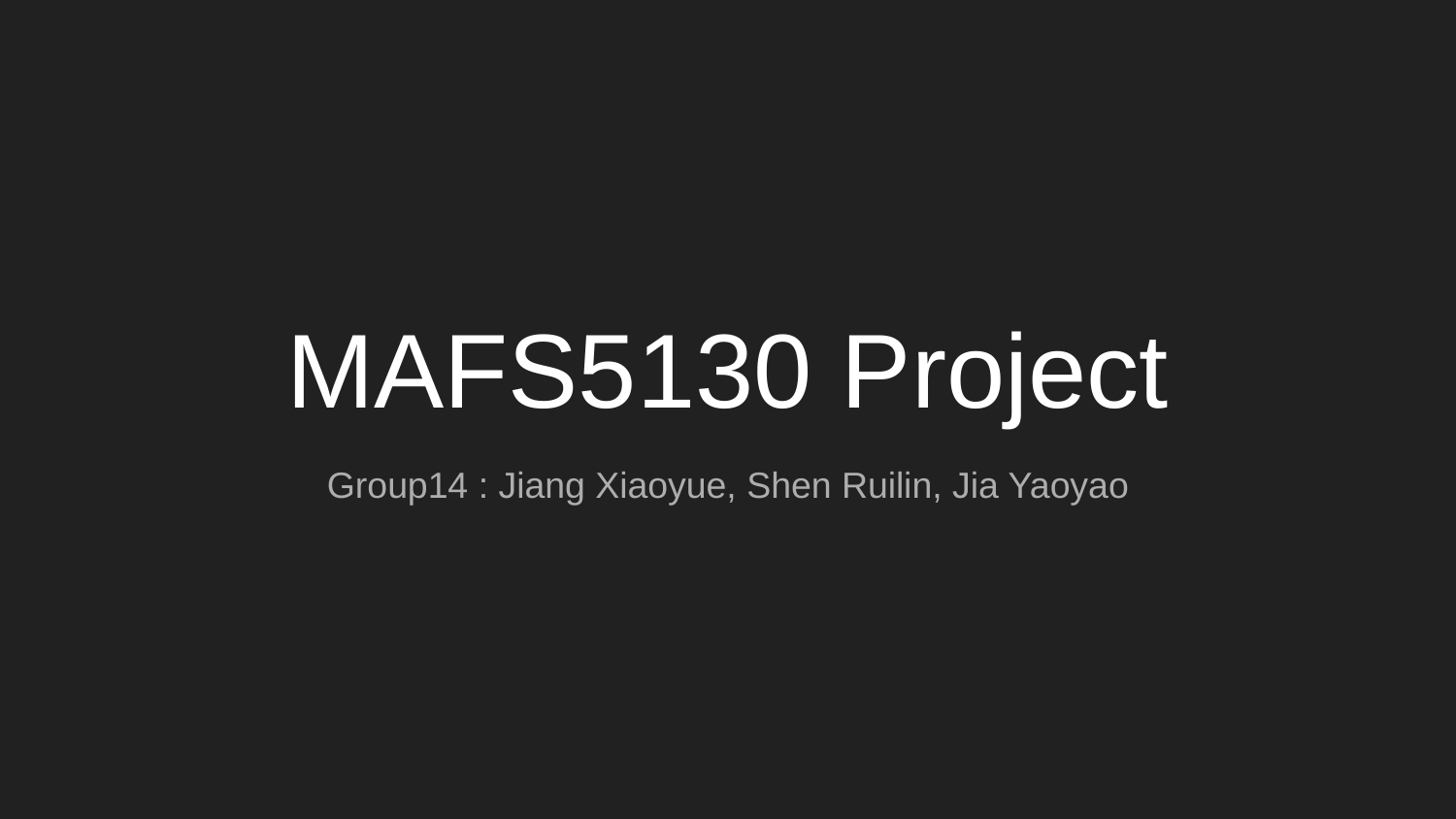

# MAFS5130 Project
Group14 : Jiang Xiaoyue, Shen Ruilin, Jia Yaoyao